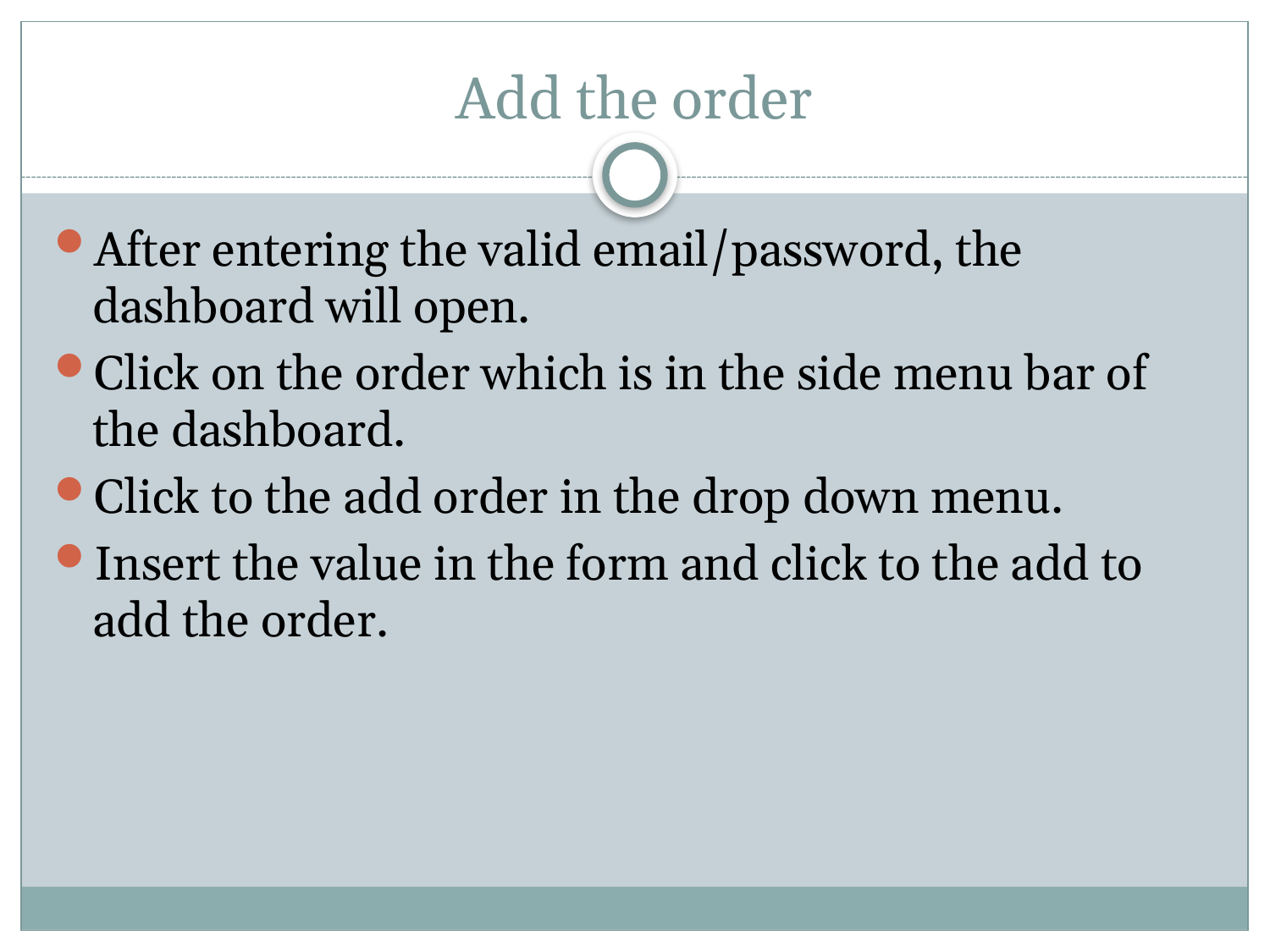

# Add the order
After entering the valid email/password, the dashboard will open.
Click on the order which is in the side menu bar of the dashboard.
Click to the add order in the drop down menu.
Insert the value in the form and click to the add to add the order.